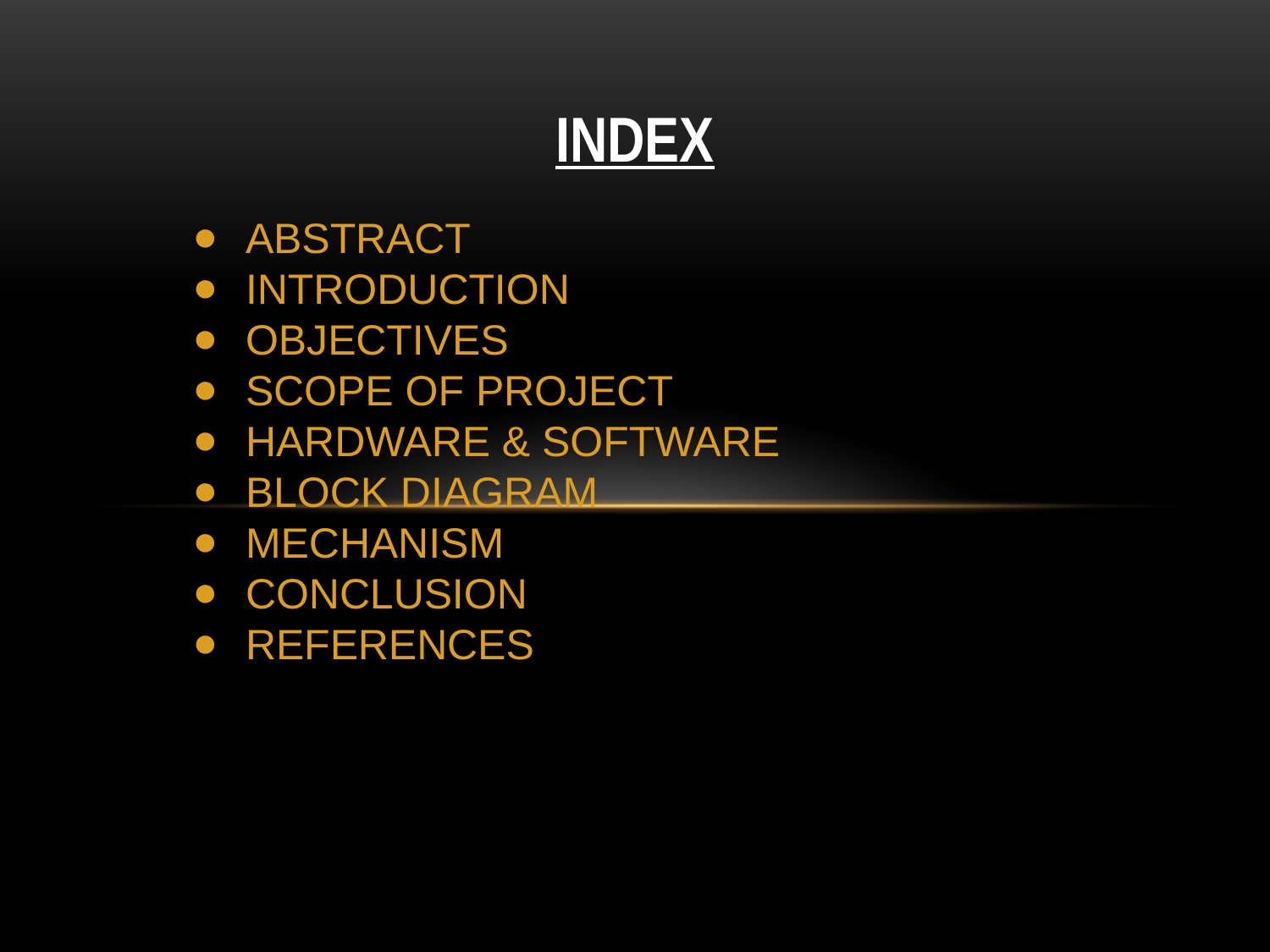

# INDEX
ABSTRACT
INTRODUCTION
OBJECTIVES
SCOPE OF PROJECT
HARDWARE & SOFTWARE
BLOCK DIAGRAM
MECHANISM
CONCLUSION
REFERENCES